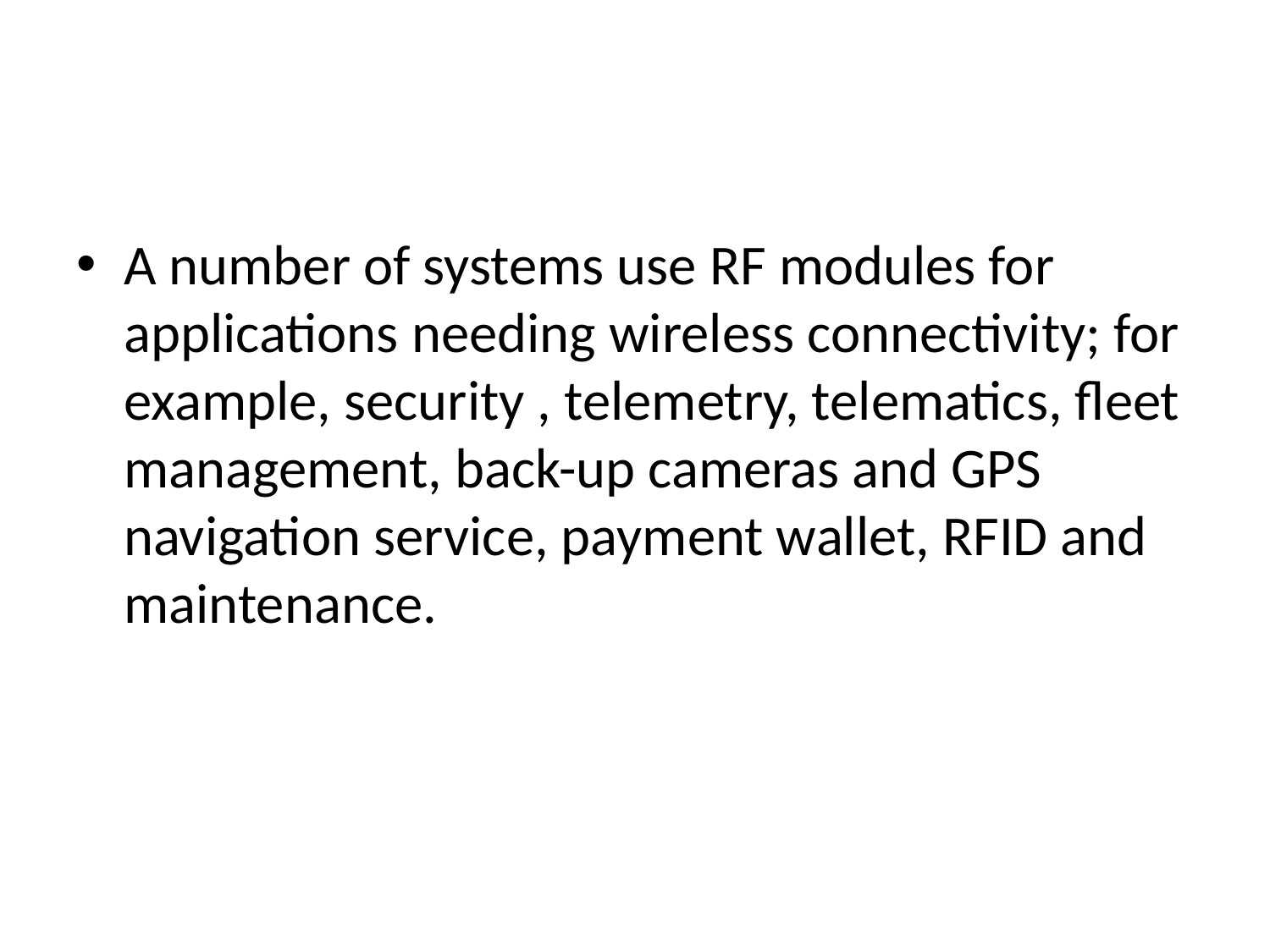

#
A number of systems use RF modules for applications needing wireless connectivity; for example, security , telemetry, telematics, fleet management, back-up cameras and GPS navigation service, payment wallet, RFID and maintenance.